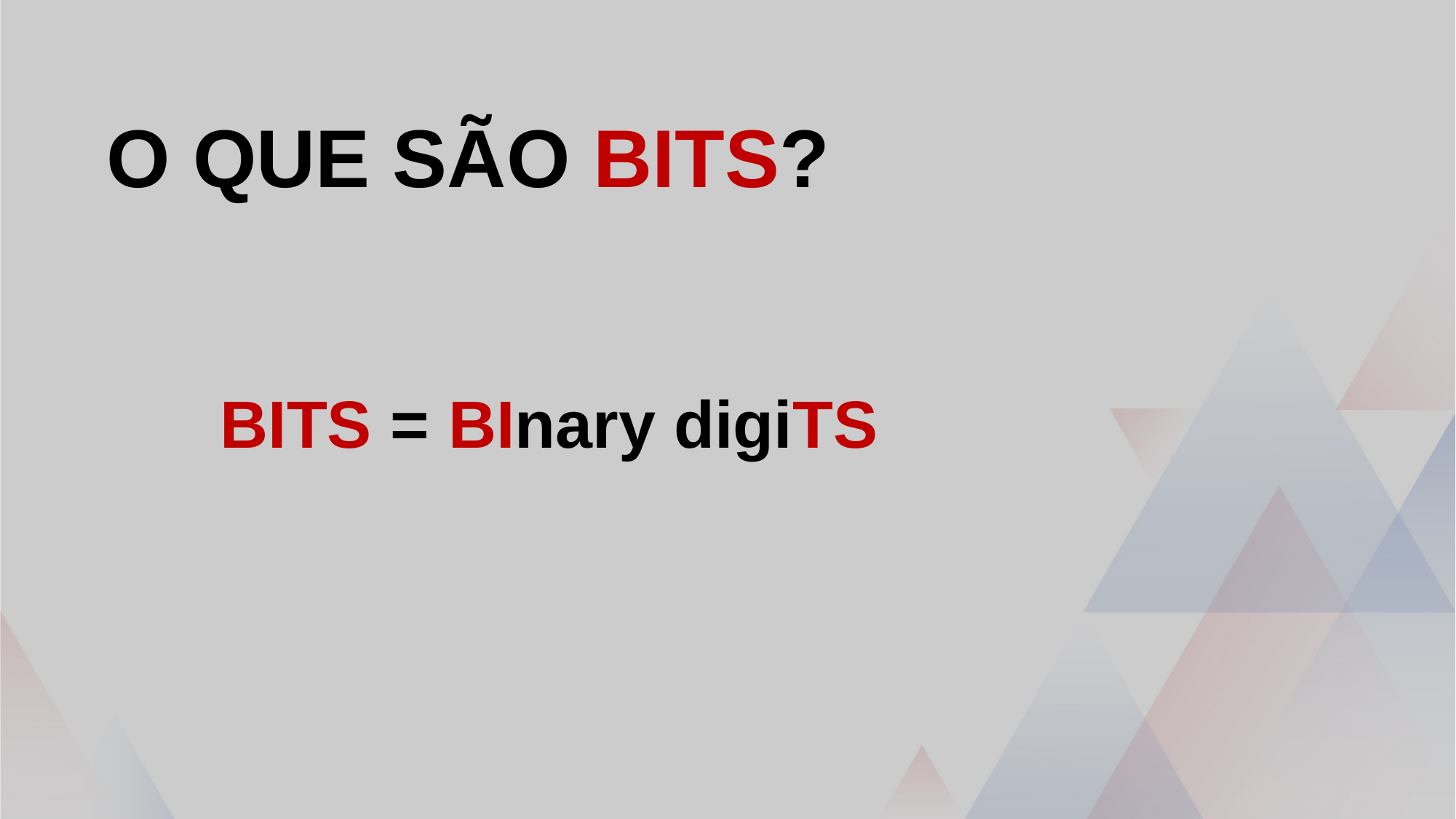

# O que são bits?

	BITS = BInary digiTS